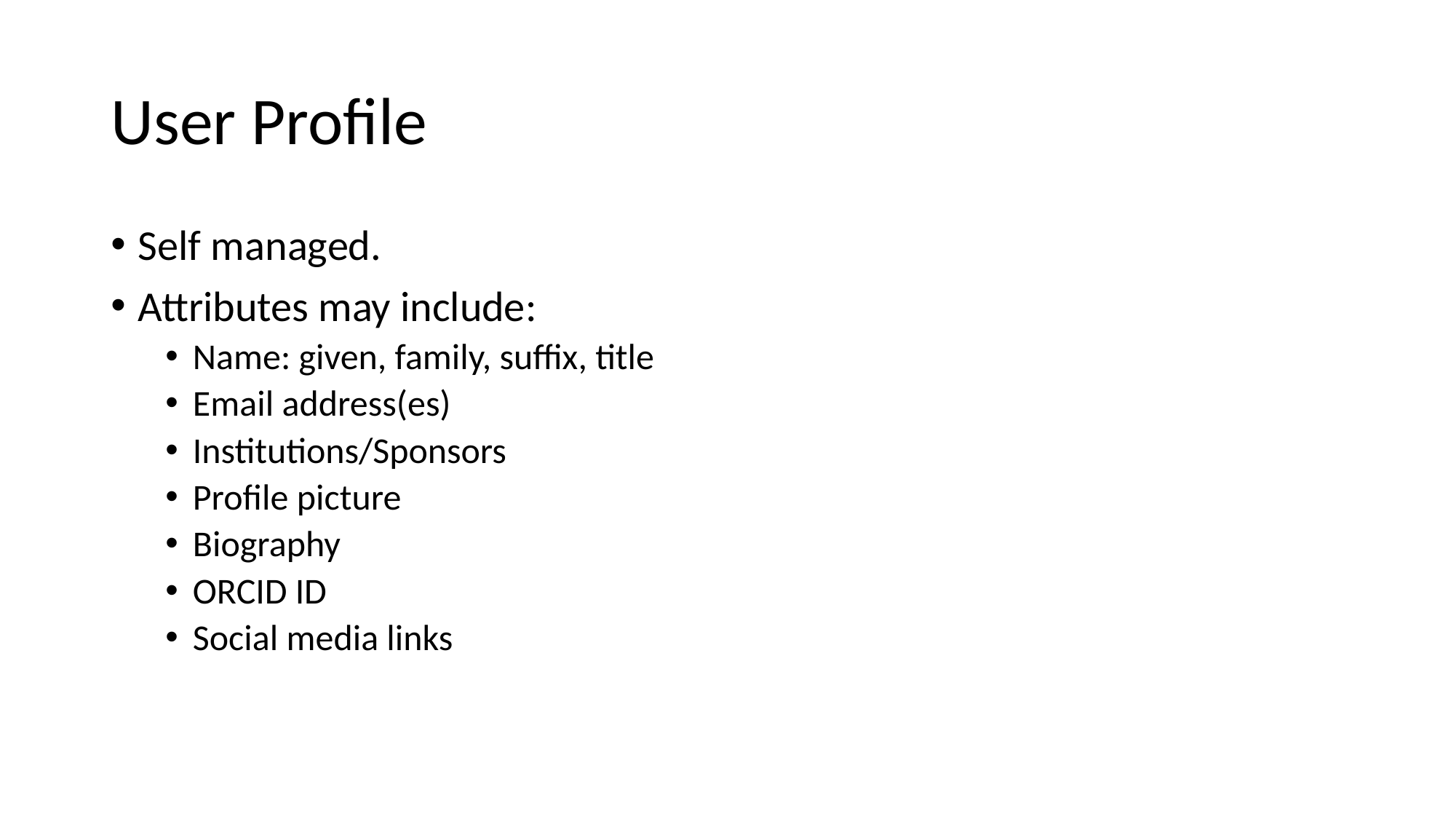

# User Profile
Self managed.
Attributes may include:
Name: given, family, suffix, title
Email address(es)
Institutions/Sponsors
Profile picture
Biography
ORCID ID
Social media links